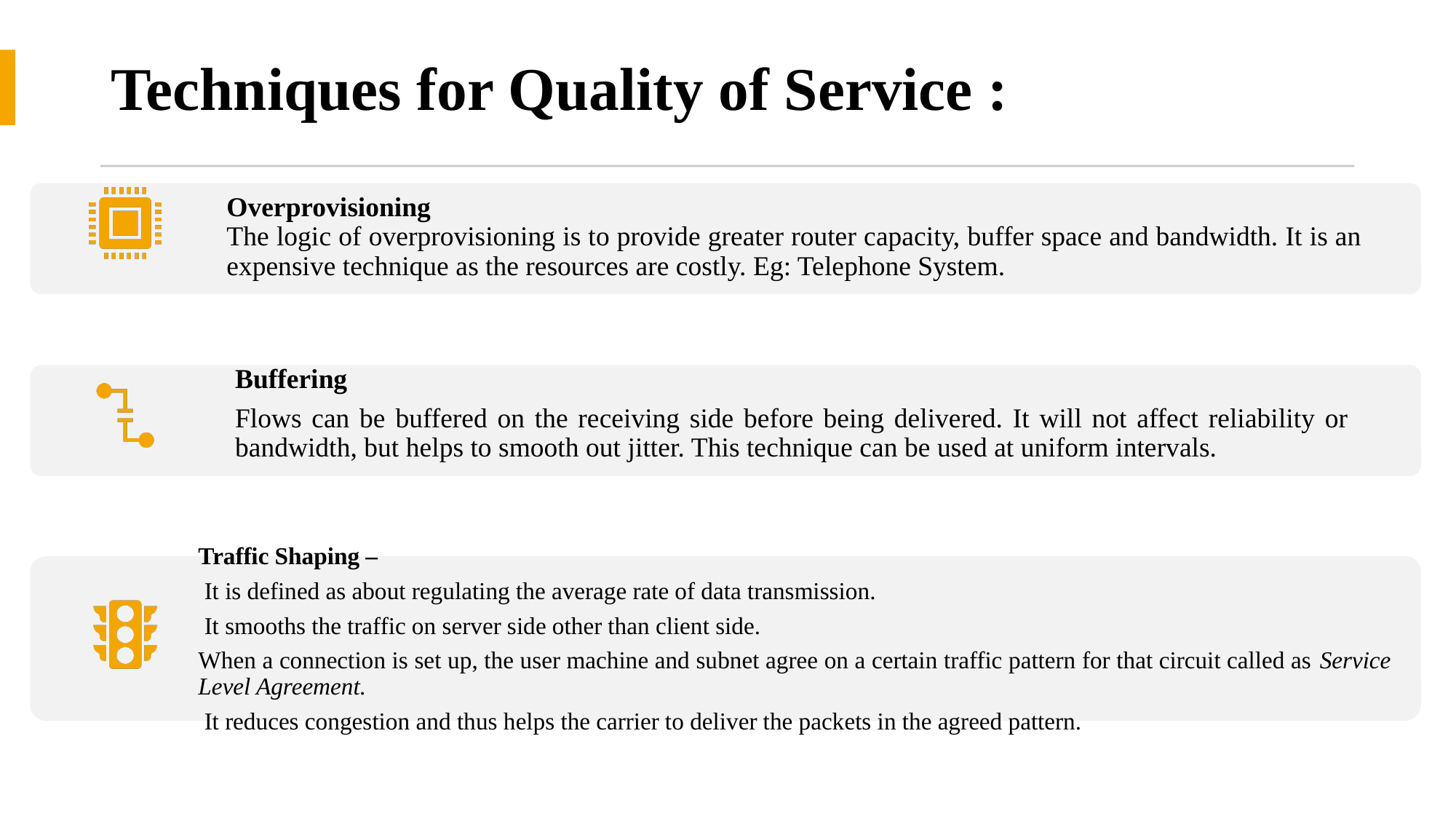

# Techniques for Quality of Service :

Overprovisioning  
The logic of overprovisioning is to provide greater router capacity, buffer space and bandwidth. It is an expensive technique as the resources are costly. Eg: Telephone System.

Buffering
Flows can be buffered on the receiving side before being delivered. It will not affect reliability or bandwidth, but helps to smooth out jitter. This technique can be used at uniform intervals.

Traffic Shaping –
 It is defined as about regulating the average rate of data transmission.
 It smooths the traffic on server side other than client side.
When a connection is set up, the user machine and subnet agree on a certain traffic pattern for that circuit called as Service Level Agreement.
 It reduces congestion and thus helps the carrier to deliver the packets in the agreed pattern.